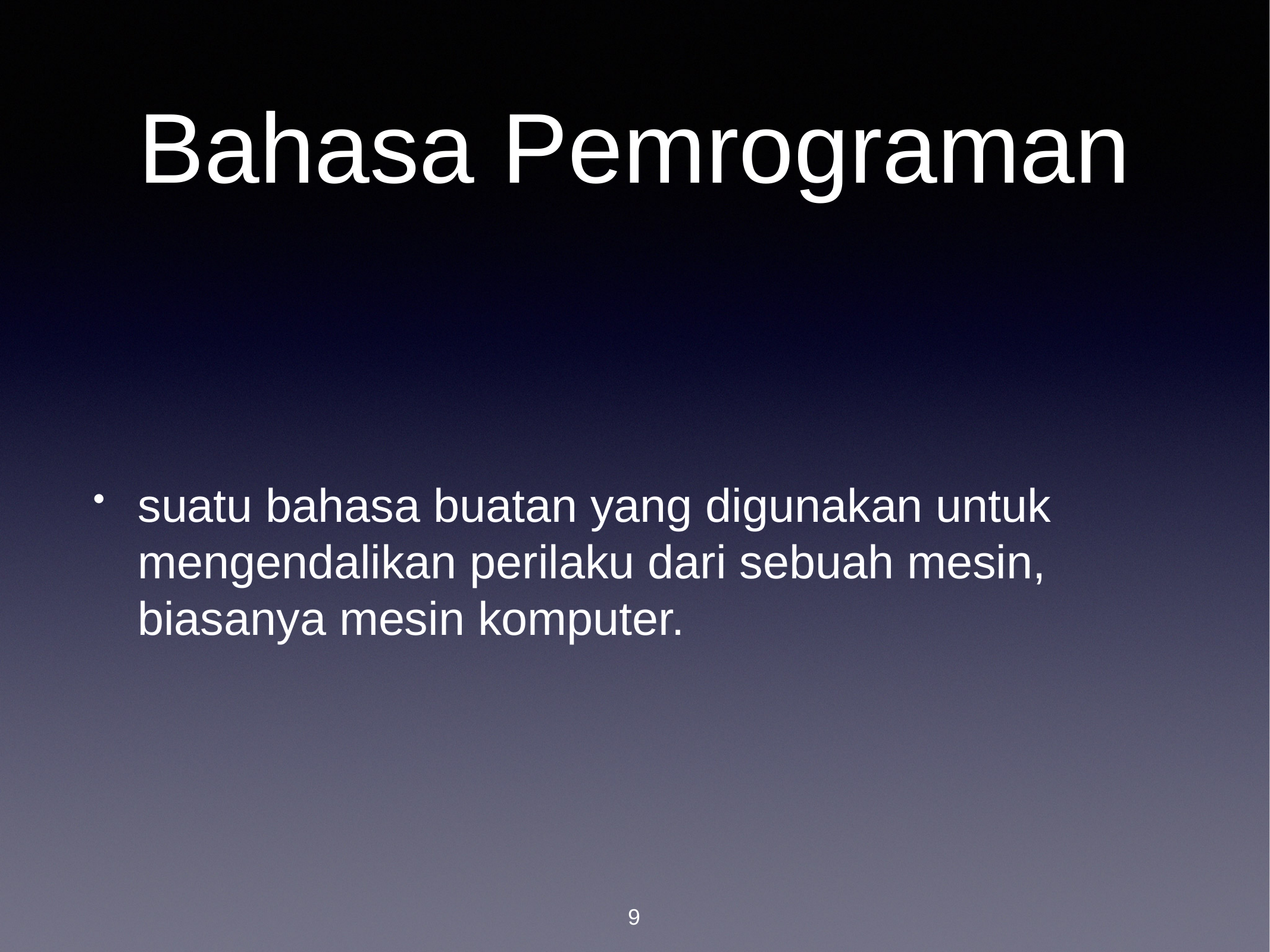

# Bahasa Pemrograman
suatu bahasa buatan yang digunakan untuk mengendalikan perilaku dari sebuah mesin, biasanya mesin komputer.
9